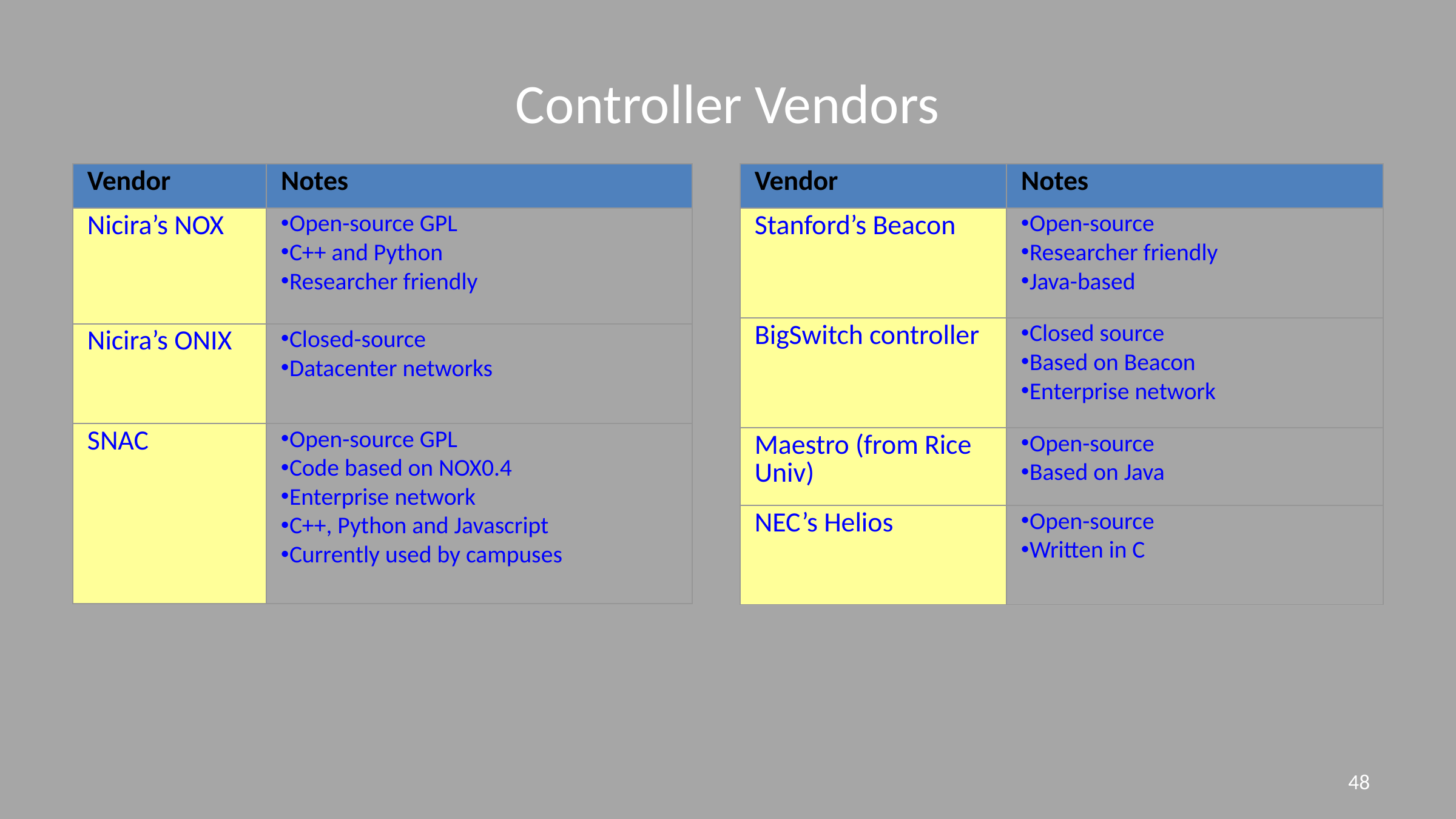

# Controller Vendors
| Vendor | Notes |
| --- | --- |
| Stanford’s Beacon | Open-source Researcher friendly Java-based |
| BigSwitch controller | Closed source Based on Beacon Enterprise network |
| Maestro (from Rice Univ) | Open-source Based on Java |
| NEC’s Helios | Open-source Written in C |
| Vendor | Notes |
| --- | --- |
| Nicira’s NOX | Open-source GPL C++ and Python Researcher friendly |
| Nicira’s ONIX | Closed-source Datacenter networks |
| SNAC | Open-source GPL Code based on NOX0.4 Enterprise network C++, Python and Javascript Currently used by campuses |
48